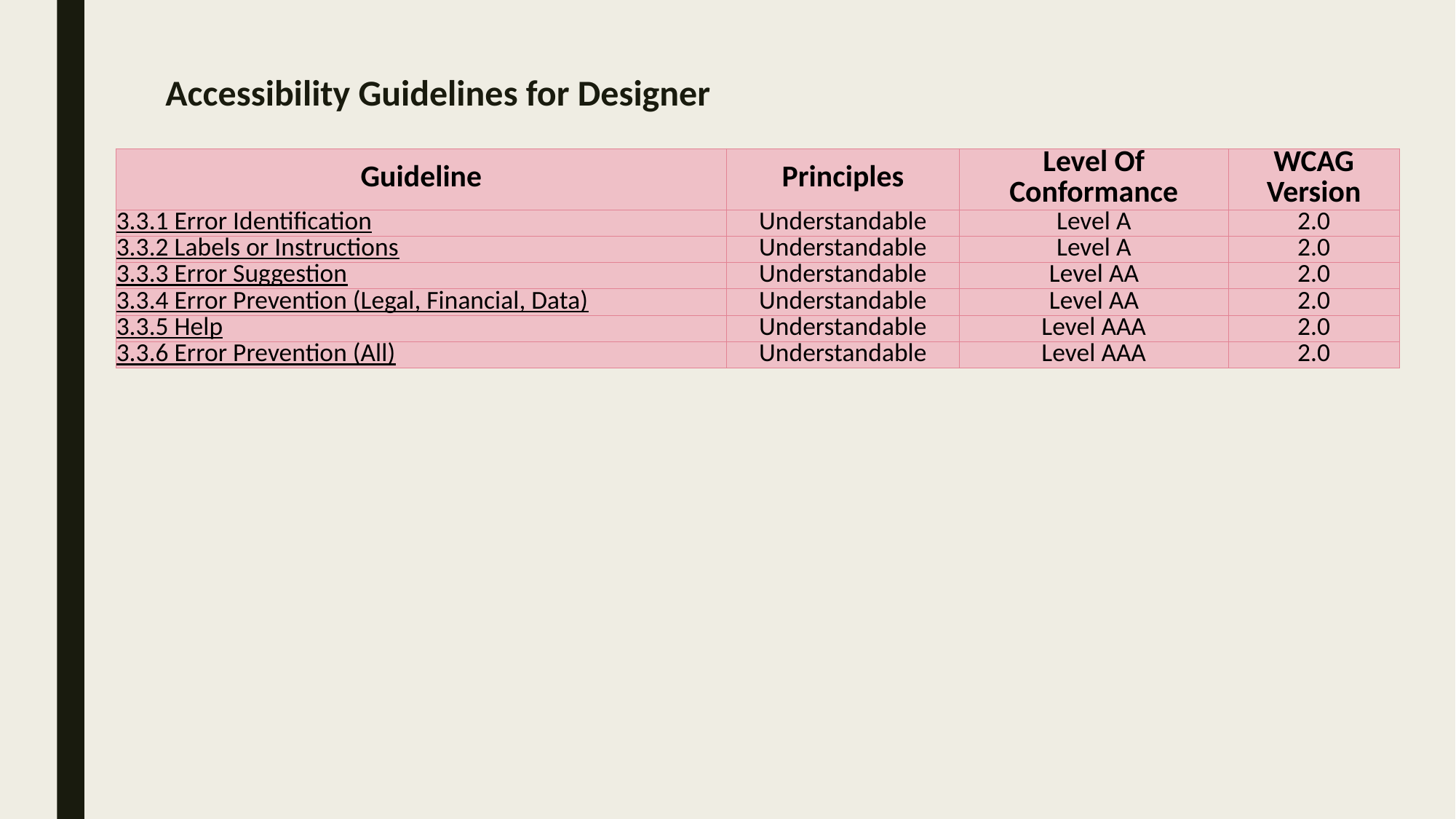

# Accessibility Guidelines for Designer
| Guideline | Principles | Level Of Conformance | WCAG Version |
| --- | --- | --- | --- |
| 3.3.1 Error Identification | Understandable | Level A | 2.0 |
| 3.3.2 Labels or Instructions | Understandable | Level A | 2.0 |
| 3.3.3 Error Suggestion | Understandable | Level AA | 2.0 |
| 3.3.4 Error Prevention (Legal, Financial, Data) | Understandable | Level AA | 2.0 |
| 3.3.5 Help | Understandable | Level AAA | 2.0 |
| 3.3.6 Error Prevention (All) | Understandable | Level AAA | 2.0 |